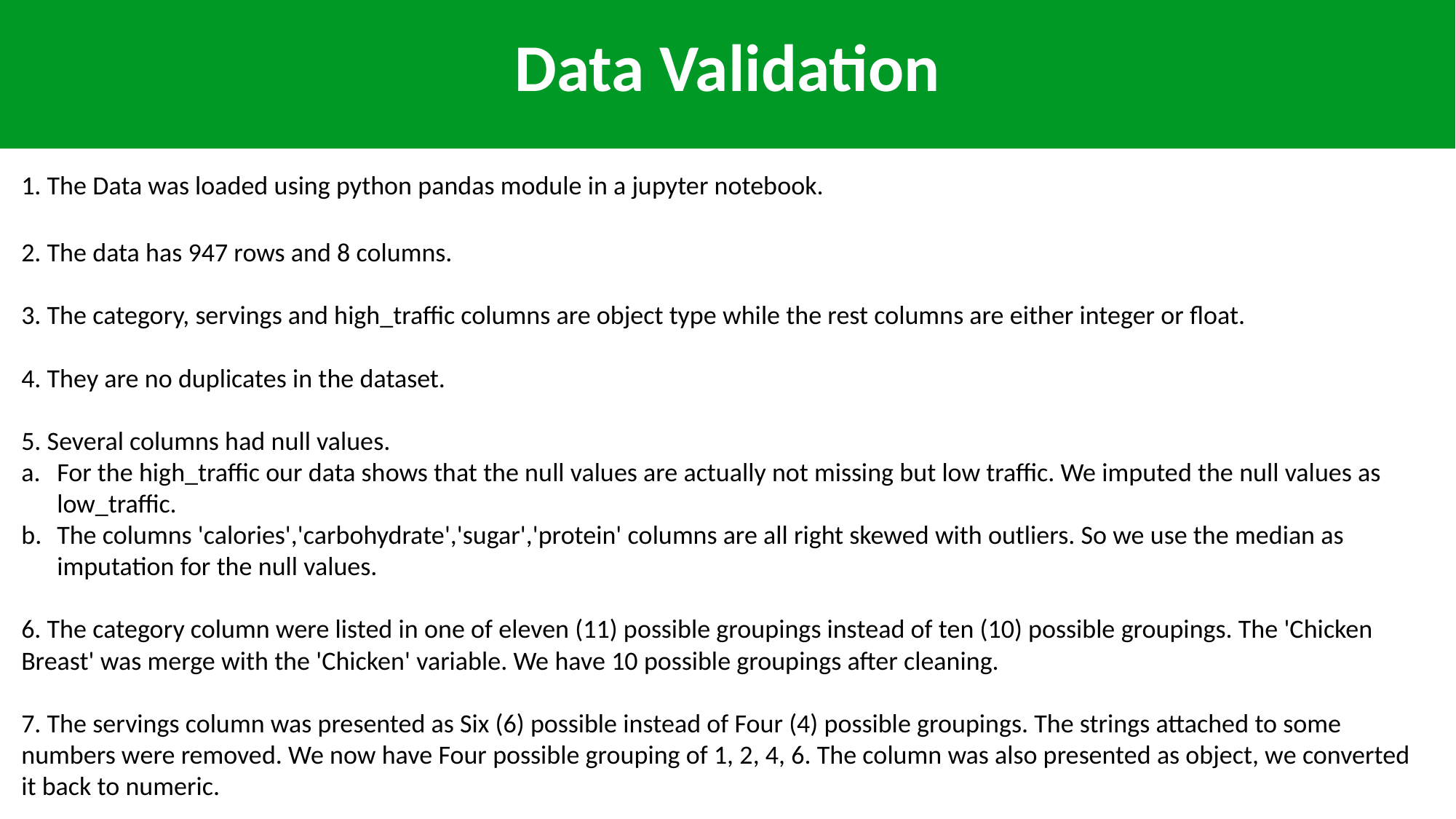

# Data Validation
1. The Data was loaded using python pandas module in a jupyter notebook.

2. The data has 947 rows and 8 columns.

3. The category, servings and high_traffic columns are object type while the rest columns are either integer or float.

4. They are no duplicates in the dataset.

5. Several columns had null values.
For the high_traffic our data shows that the null values are actually not missing but low traffic. We imputed the null values as low_traffic.
The columns 'calories','carbohydrate','sugar','protein' columns are all right skewed with outliers. So we use the median as imputation for the null values.

6. The category column were listed in one of eleven (11) possible groupings instead of ten (10) possible groupings. The 'Chicken Breast' was merge with the 'Chicken' variable. We have 10 possible groupings after cleaning.

7. The servings column was presented as Six (6) possible instead of Four (4) possible groupings. The strings attached to some numbers were removed. We now have Four possible grouping of 1, 2, 4, 6. The column was also presented as object, we converted it back to numeric.